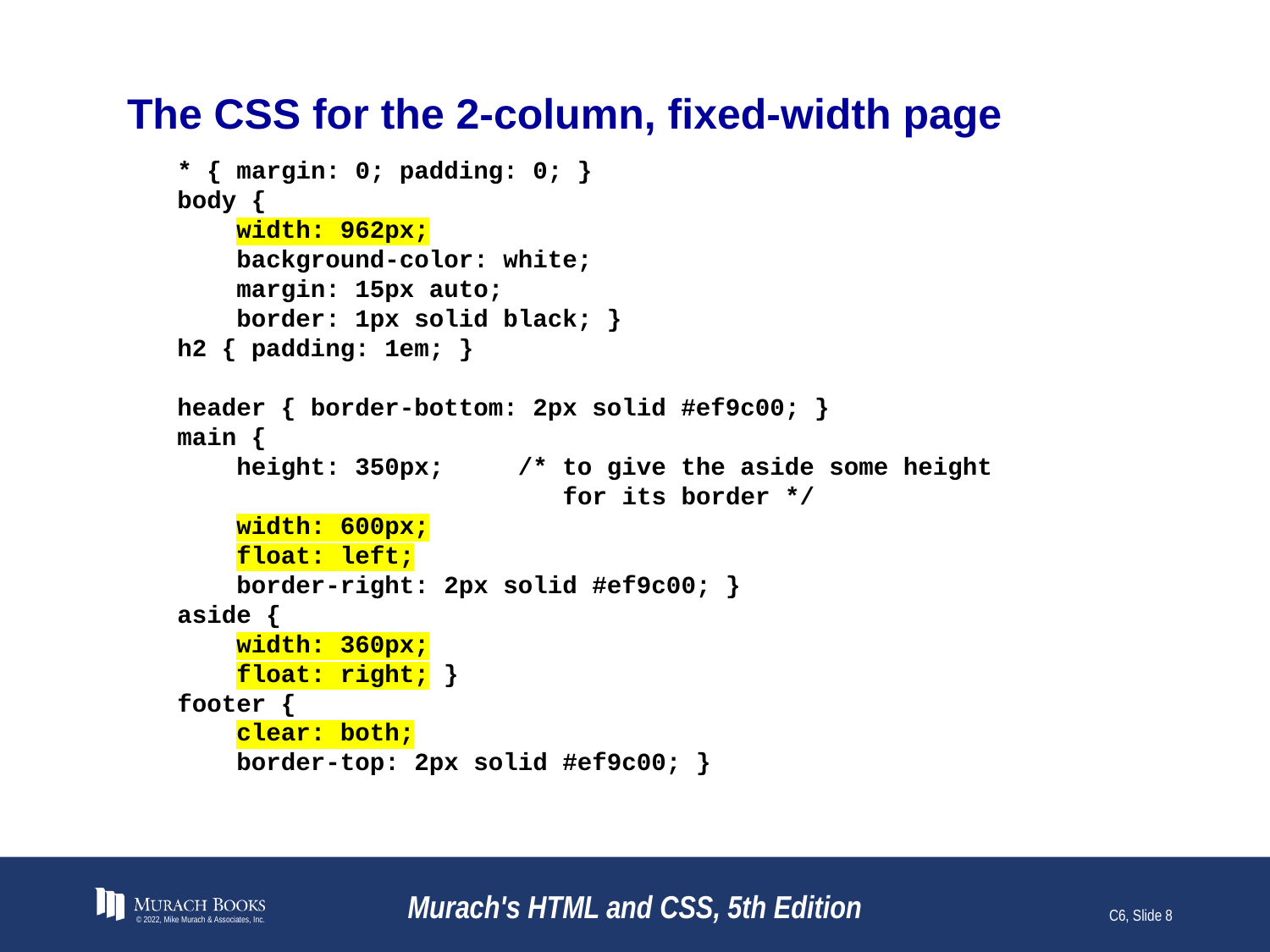

# The CSS for the 2-column, fixed-width page
* { margin: 0; padding: 0; }
body {
    width: 962px;
    background-color: white;
    margin: 15px auto;
    border: 1px solid black; }
h2 { padding: 1em; }

header { border-bottom: 2px solid #ef9c00; }
main {
    height: 350px;     /* to give the aside some height
                          for its border */
    width: 600px;
    float: left;
    border-right: 2px solid #ef9c00; }
aside {
    width: 360px;
    float: right; }
footer {
    clear: both;
    border-top: 2px solid #ef9c00; }

© 2022, Mike Murach & Associates, Inc.
Murach's HTML and CSS, 5th Edition

C6, Slide 8